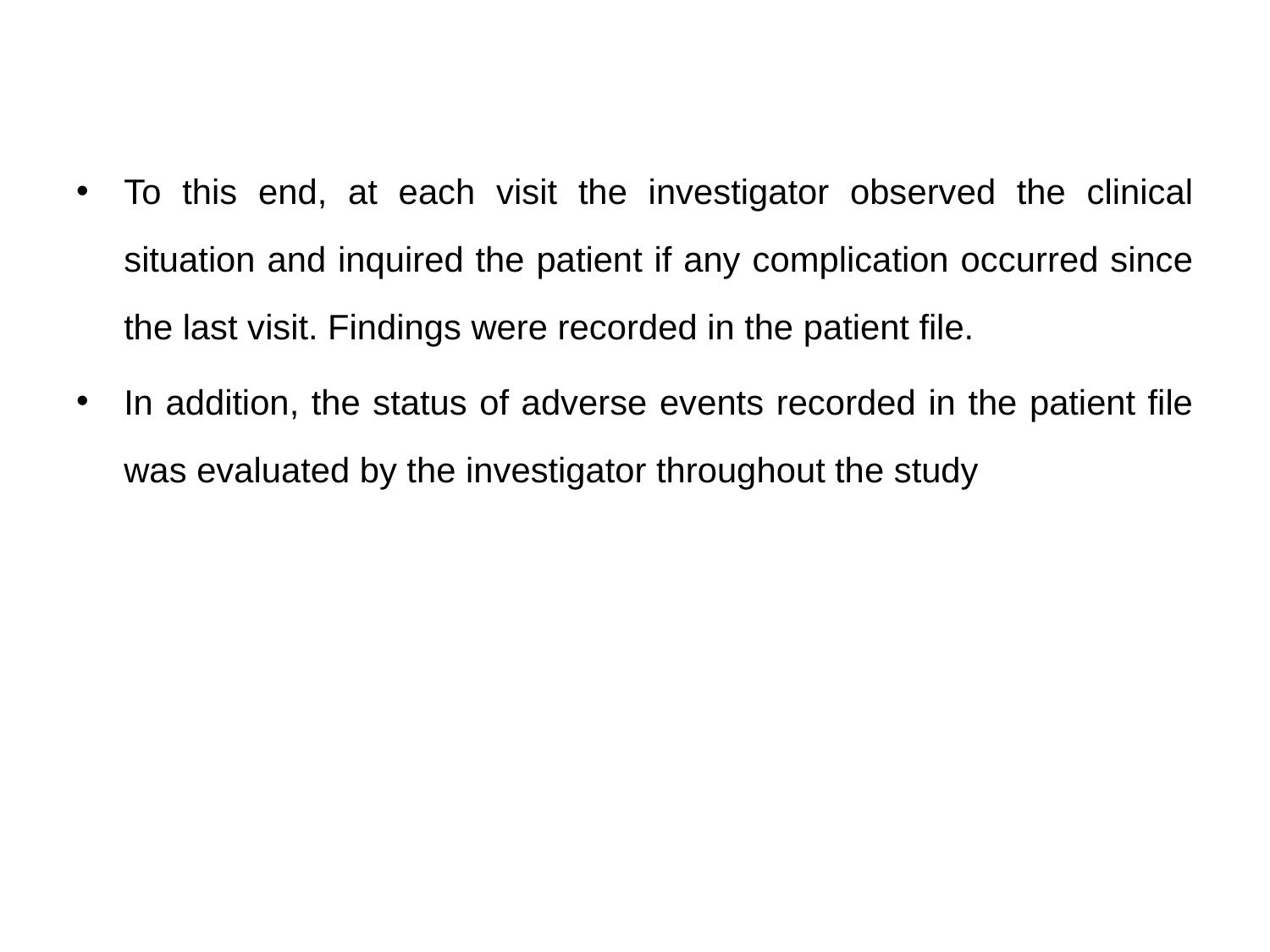

To this end, at each visit the investigator observed the clinical situation and inquired the patient if any complication occurred since the last visit. Findings were recorded in the patient file.
In addition, the status of adverse events recorded in the patient file was evaluated by the investigator throughout the study